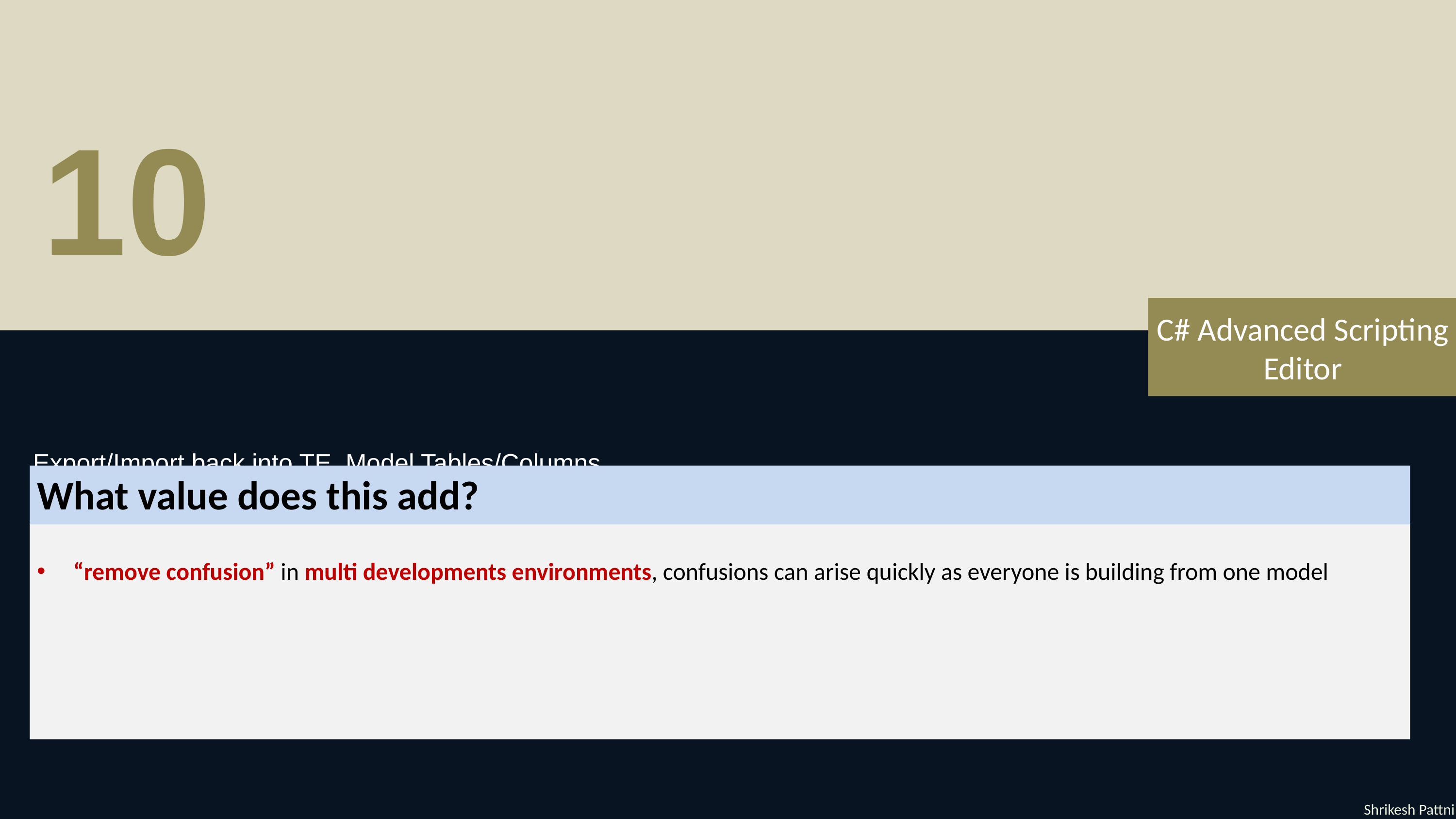

10
C# Advanced Scripting Editor
Export/Import back into TE, Model Tables/Columns
Part 1
What value does this add?

“remove confusion” in multi developments environments, confusions can arise quickly as everyone is building from one model

Shrikesh Pattni